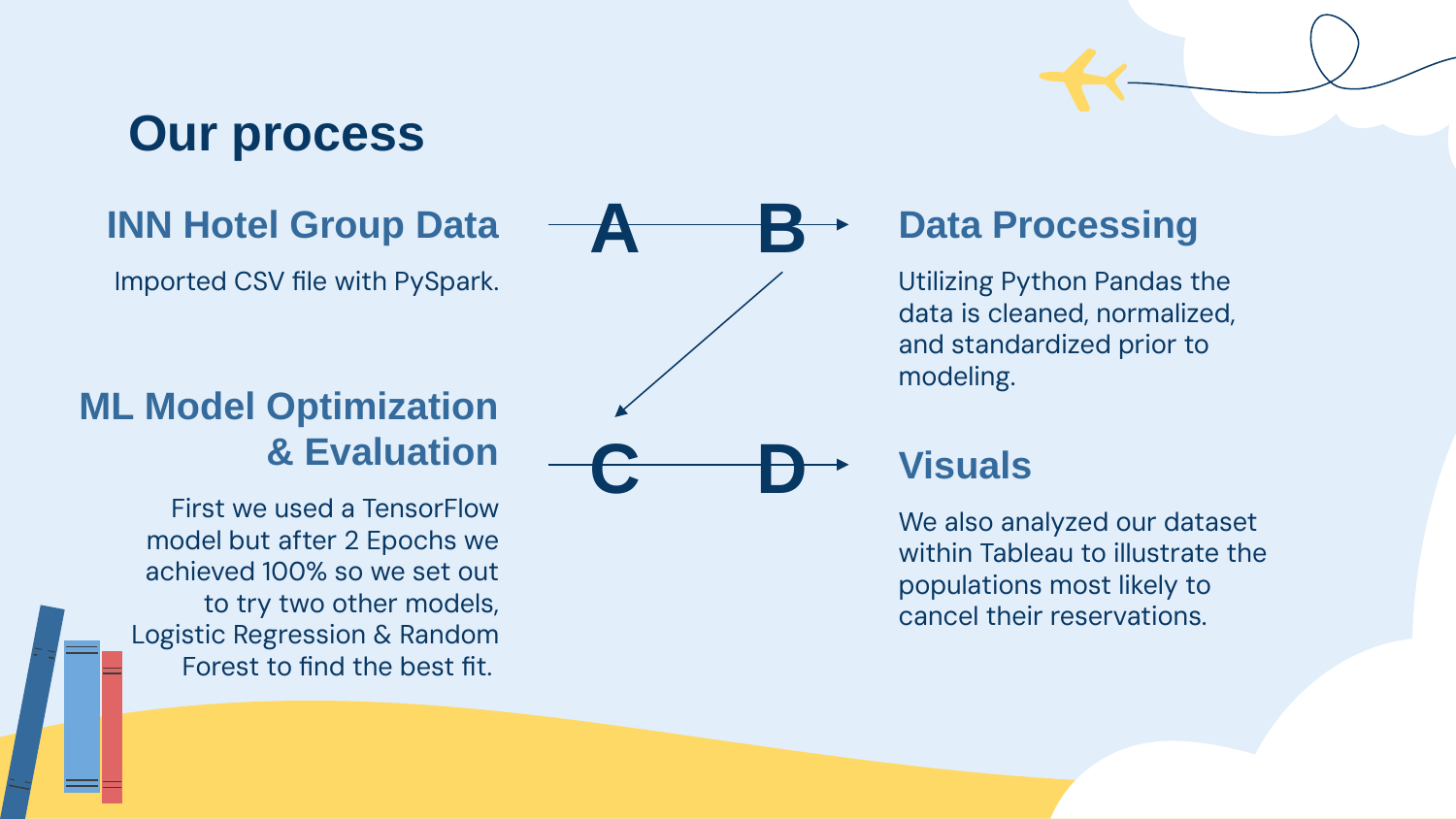

# Our process
A
B
INN Hotel Group Data
Data Processing
Utilizing Python Pandas the data is cleaned, normalized, and standardized prior to modeling.
Imported CSV file with PySpark.
ML Model Optimization & Evaluation
C
D
Visuals
First we used a TensorFlow model but after 2 Epochs we achieved 100% so we set out to try two other models, Logistic Regression & Random Forest to find the best fit.
We also analyzed our dataset within Tableau to illustrate the populations most likely to cancel their reservations.